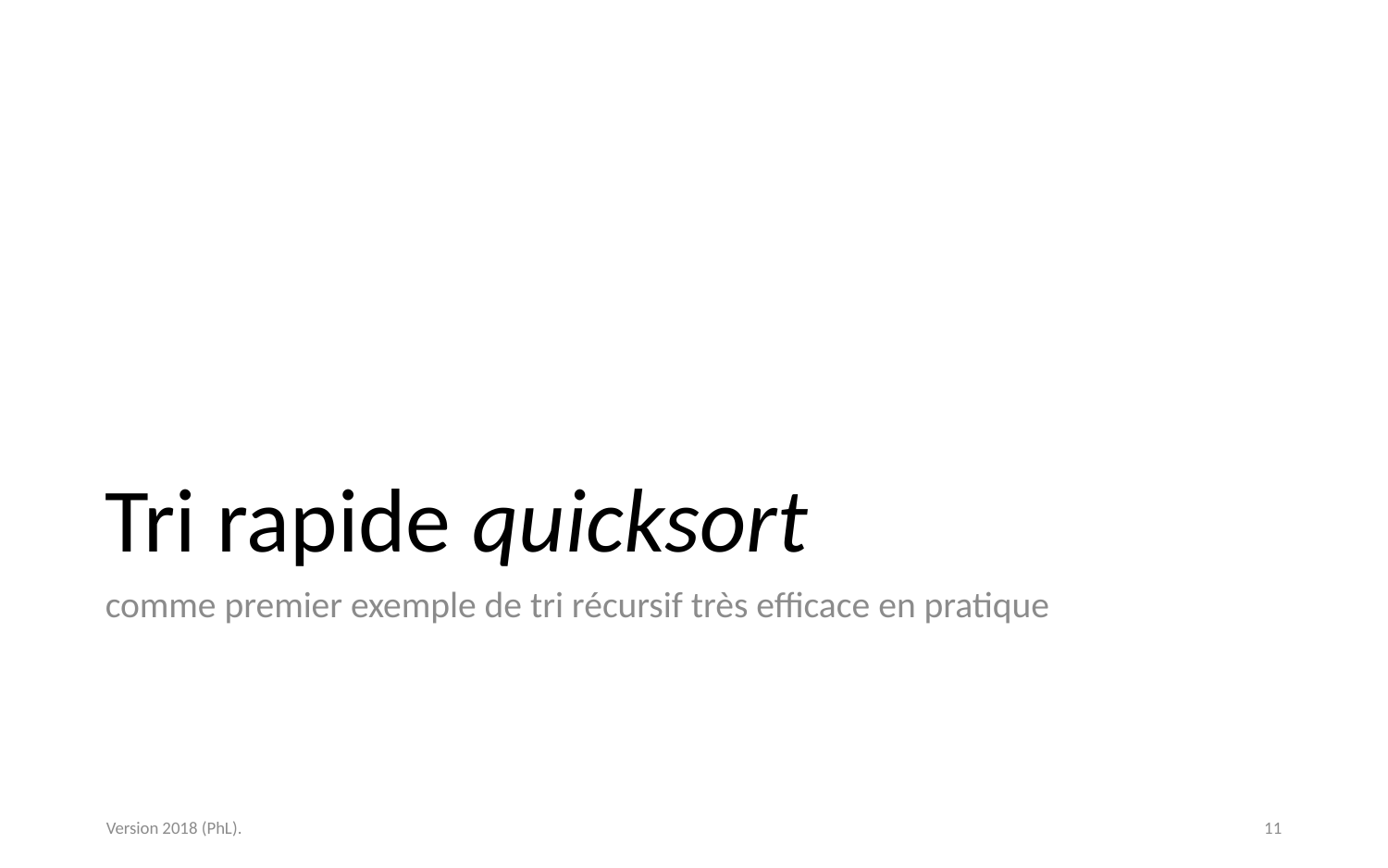

# Tri rapide quicksort
comme premier exemple de tri récursif très efficace en pratique
Version 2018 (PhL).
11